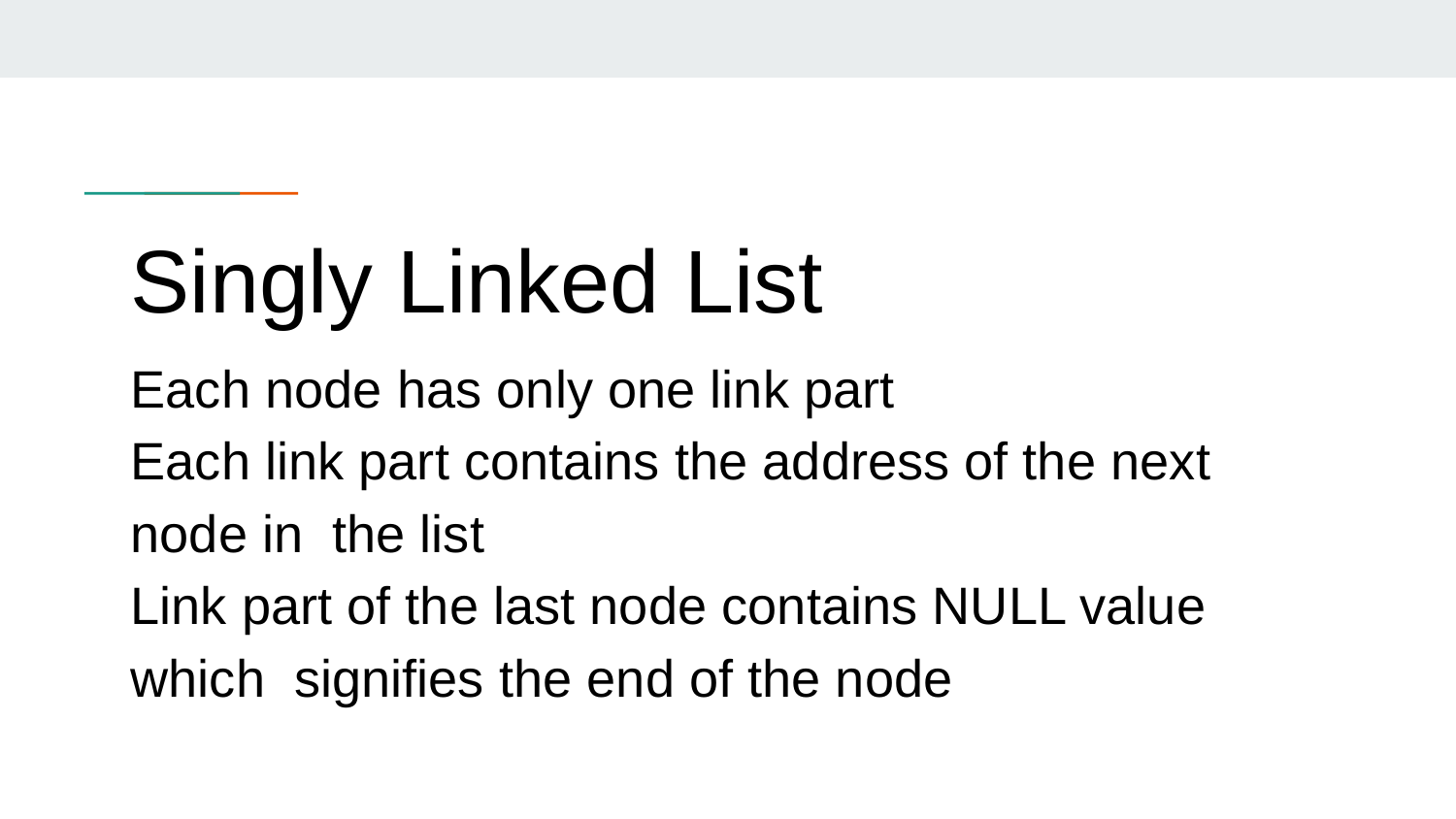

# Singly Linked List
Each node has only one link part
Each link part contains the address of the next node in  the list
Link part of the last node contains NULL value     which  signifies the end of the node